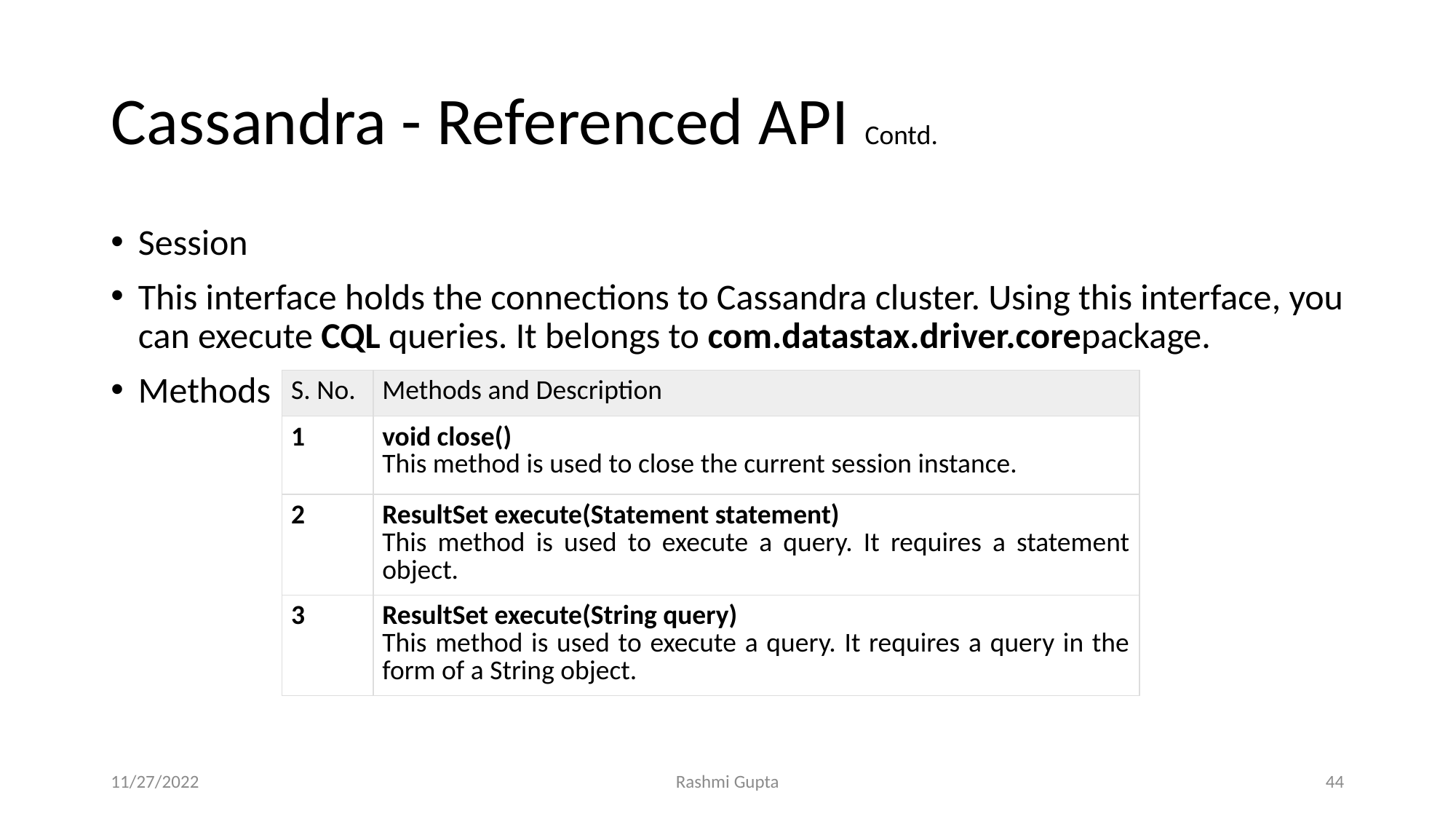

# Cassandra - Referenced API Contd.
Session
This interface holds the connections to Cassandra cluster. Using this interface, you can execute CQL queries. It belongs to com.datastax.driver.corepackage.
Methods

| S. No. | Methods and Description |
| --- | --- |
| 1 | void close() This method is used to close the current session instance. |
| 2 | ResultSet execute(Statement statement) This method is used to execute a query. It requires a statement object. |
| 3 | ResultSet execute(String query) This method is used to execute a query. It requires a query in the form of a String object. |
11/27/2022
Rashmi Gupta
44